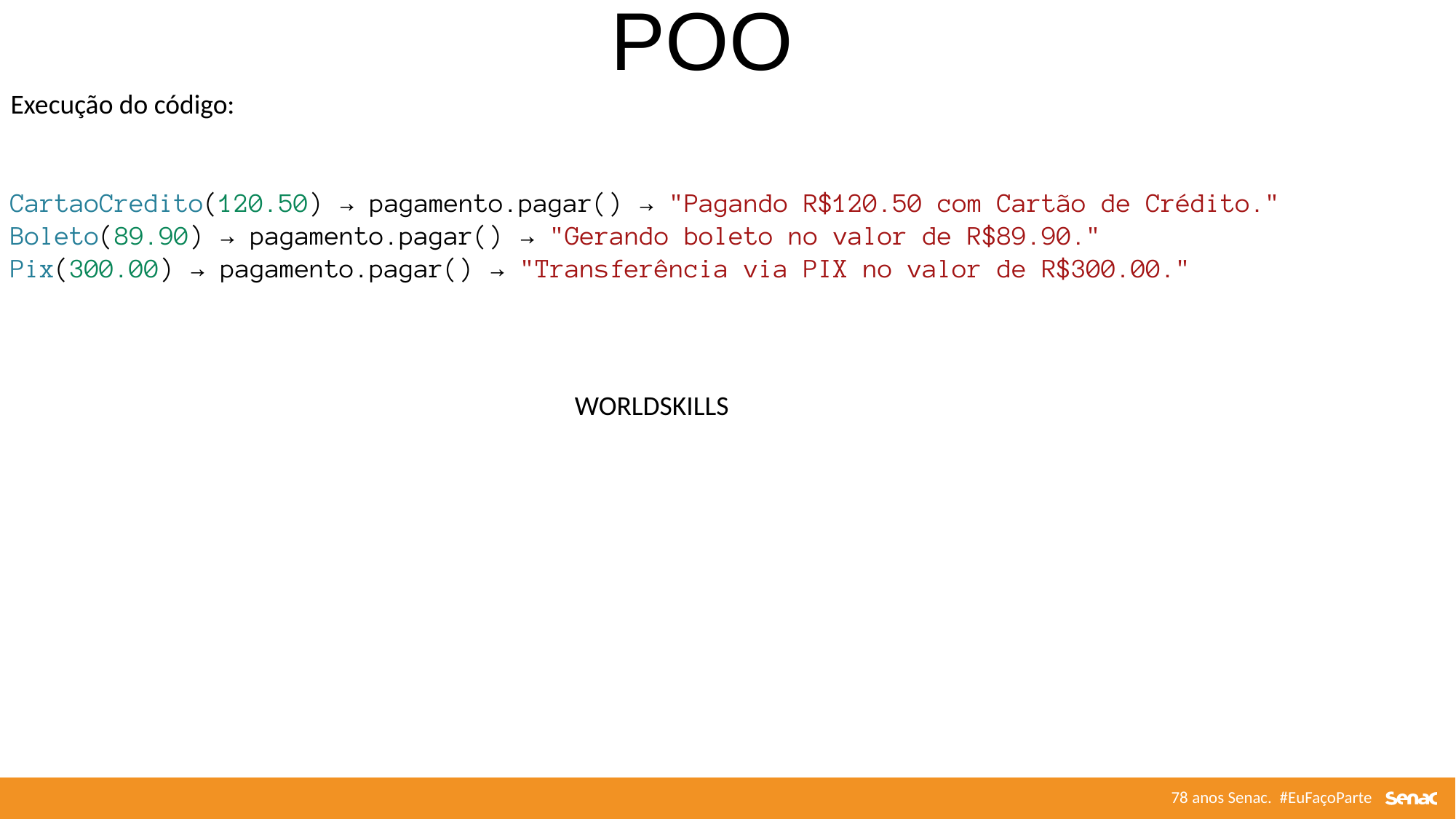

POO
Execução do código:

CartaoCredito(120.50) → pagamento.pagar() → "Pagando R$120.50 com Cartão de Crédito."
Boleto(89.90) → pagamento.pagar() → "Gerando boleto no valor de R$89.90."
Pix(300.00) → pagamento.pagar() → "Transferência via PIX no valor de R$300.00."

WORLDSKILLS